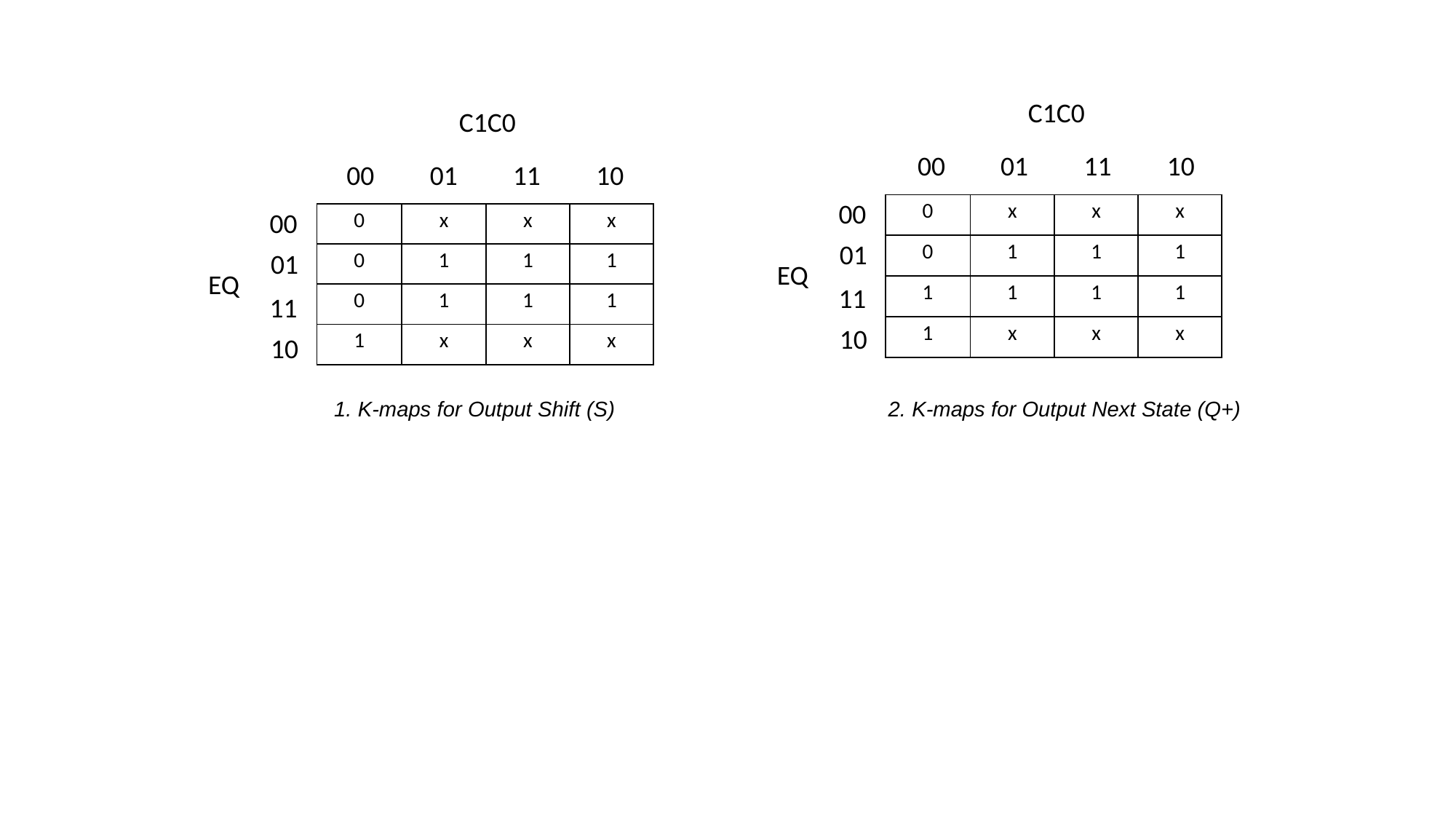

C1C0
C1C0
00         01         11         10
00         01         11         10
00
| 0 | x | x | x |
| --- | --- | --- | --- |
| 0 | 1 | 1 | 1 |
| 1 | 1 | 1 | 1 |
| 1 | x | x | x |
00
| 0 | x | x | x |
| --- | --- | --- | --- |
| 0 | 1 | 1 | 1 |
| 0 | 1 | 1 | 1 |
| 1 | x | x | x |
01
01
EQ
EQ
11
11
10
10
2. K-maps for Output Next State (Q+)
1. K-maps for Output Shift (S)